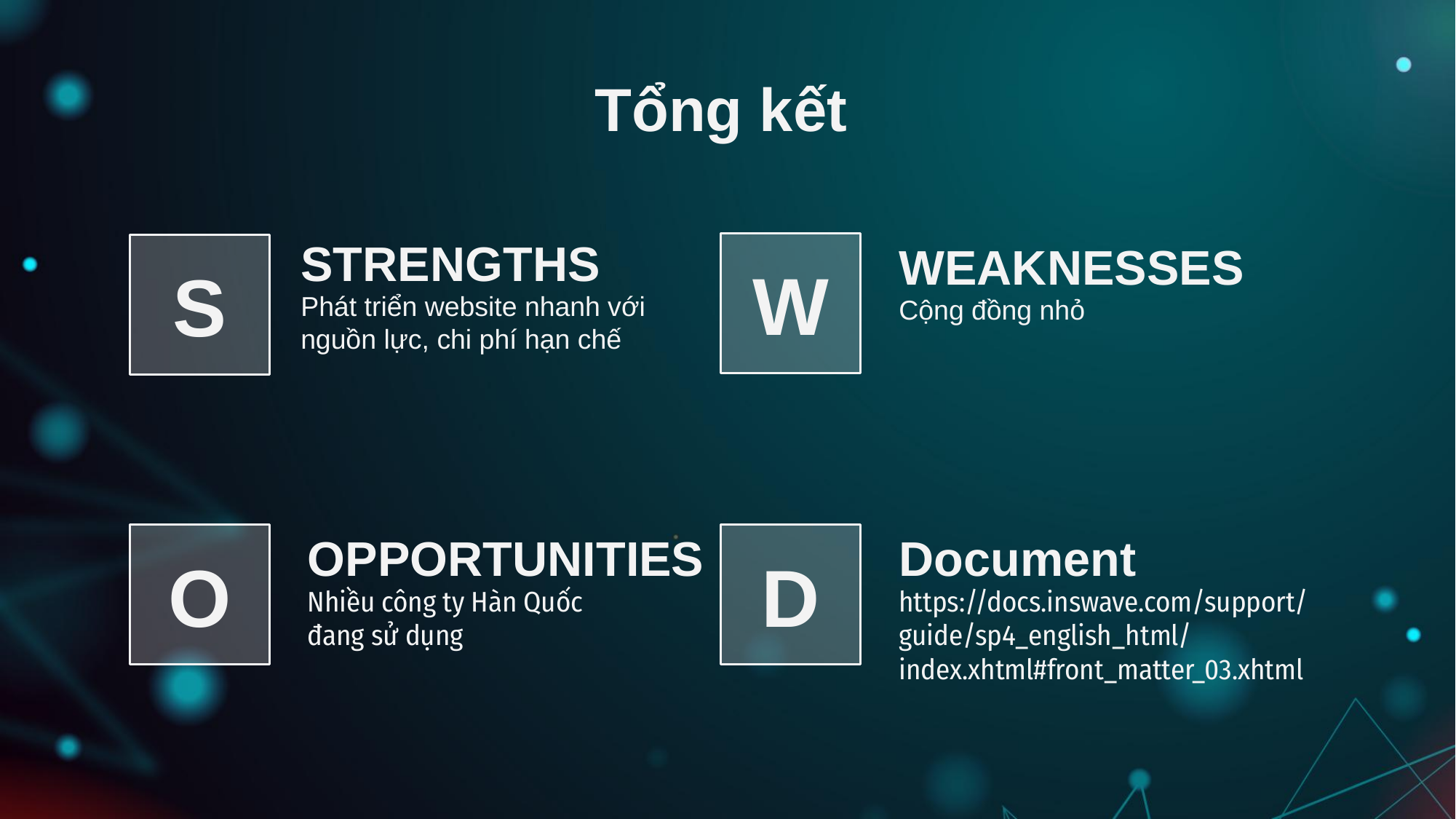

# Tổng kết
STRENGTHS
Phát triển website nhanh với nguồn lực, chi phí hạn chế
W
S
WEAKNESSES
Cộng đồng nhỏ
O
D
OPPORTUNITIES
Nhiều công ty Hàn Quốc đang sử dụng
Document
https://docs.inswave.com/support/guide/sp4_english_html/index.xhtml#front_matter_03.xhtml